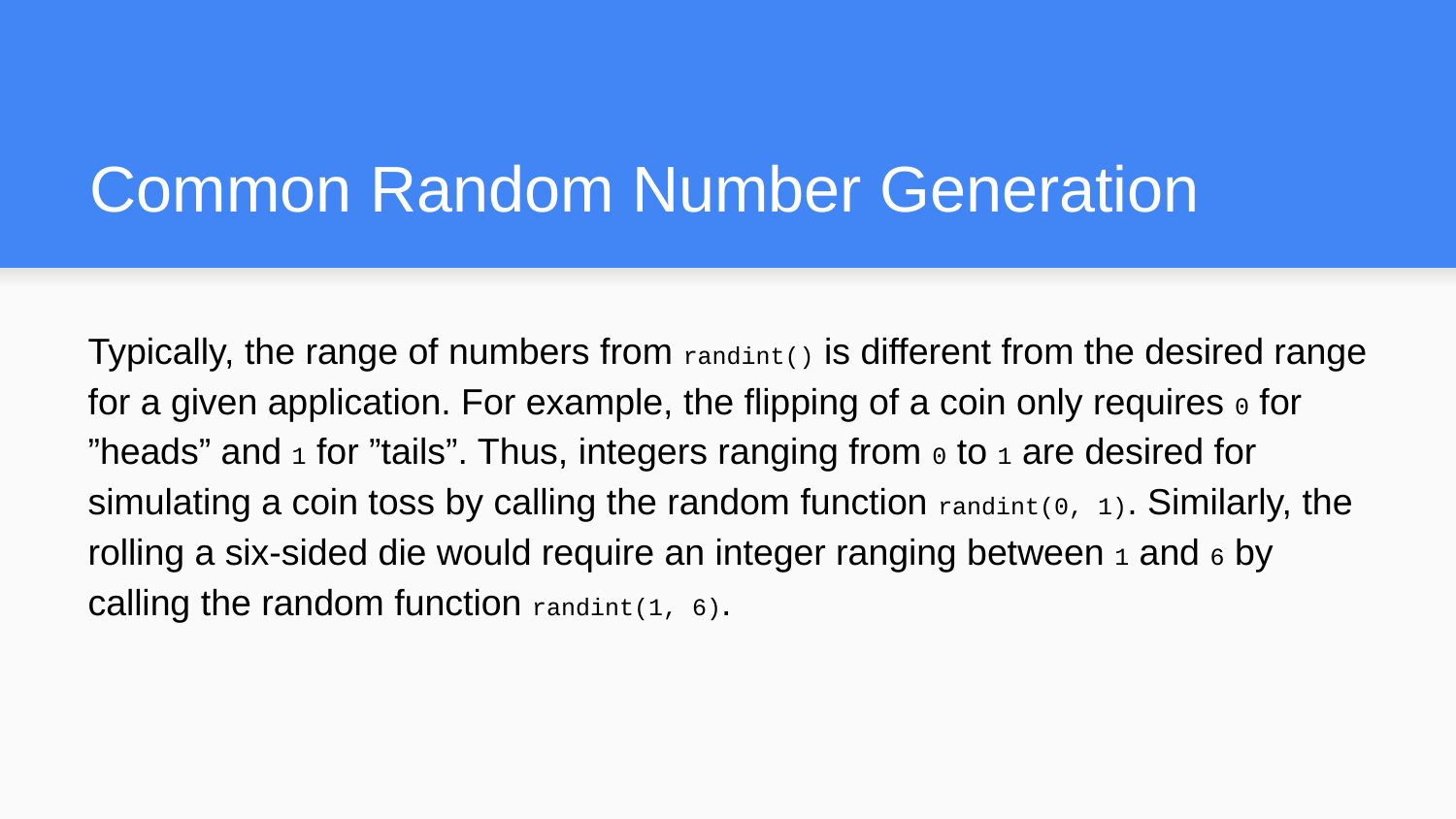

# Common Random Number Generation
Typically, the range of numbers from randint() is different from the desired range for a given application. For example, the flipping of a coin only requires 0 for ”heads” and 1 for ”tails”. Thus, integers ranging from 0 to 1 are desired for simulating a coin toss by calling the random function randint(0, 1). Similarly, the rolling a six-sided die would require an integer ranging between 1 and 6 by calling the random function randint(1, 6).